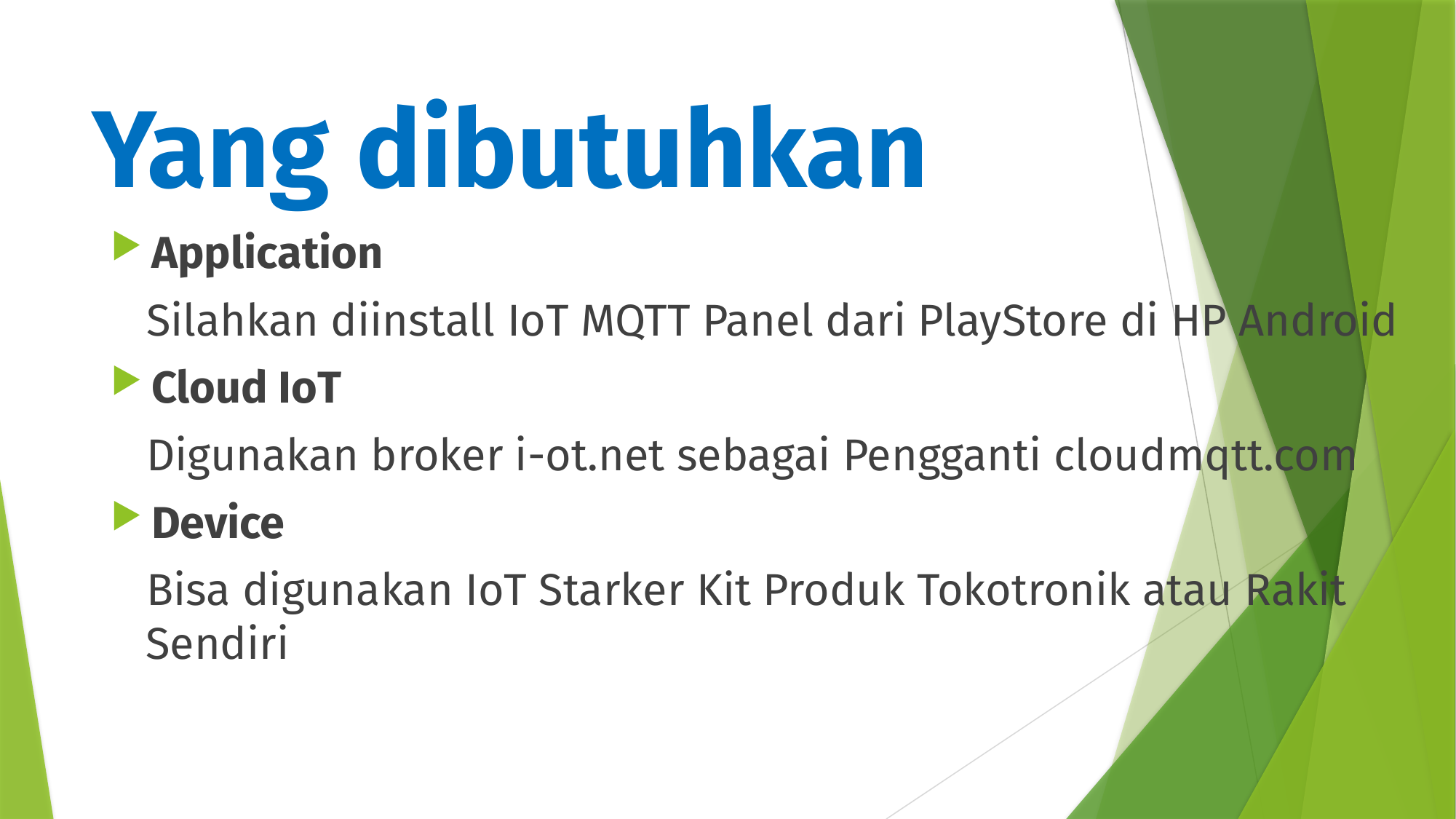

# Yang dibutuhkan
Application
   Silahkan diinstall IoT MQTT Panel dari PlayStore di HP Android
Cloud IoT
   Digunakan broker i-ot.net sebagai Pengganti cloudmqtt.com
Device
   Bisa digunakan IoT Starker Kit Produk Tokotronik atau Rakit Sendiri